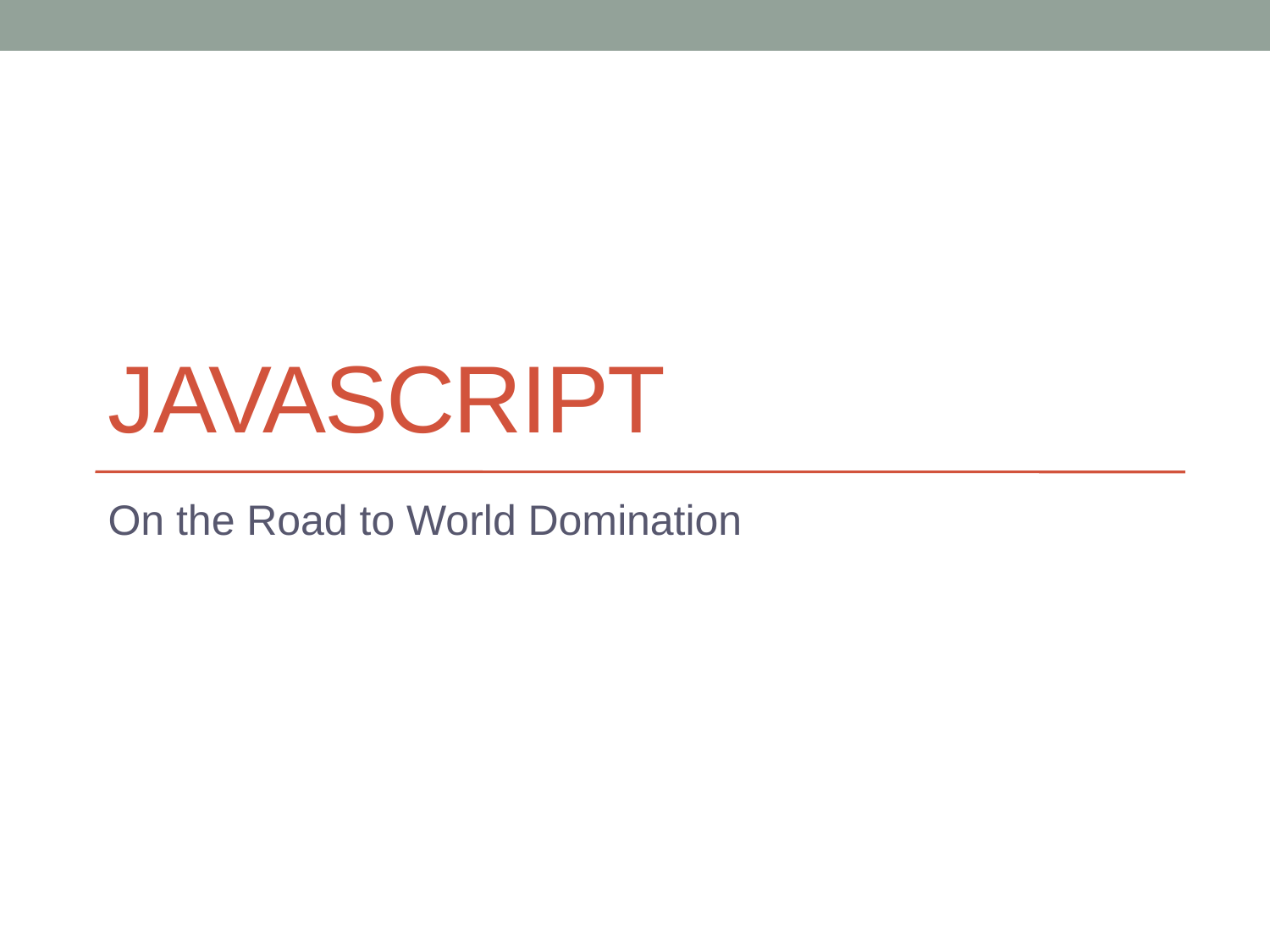

# JavaScript
On the Road to World Domination